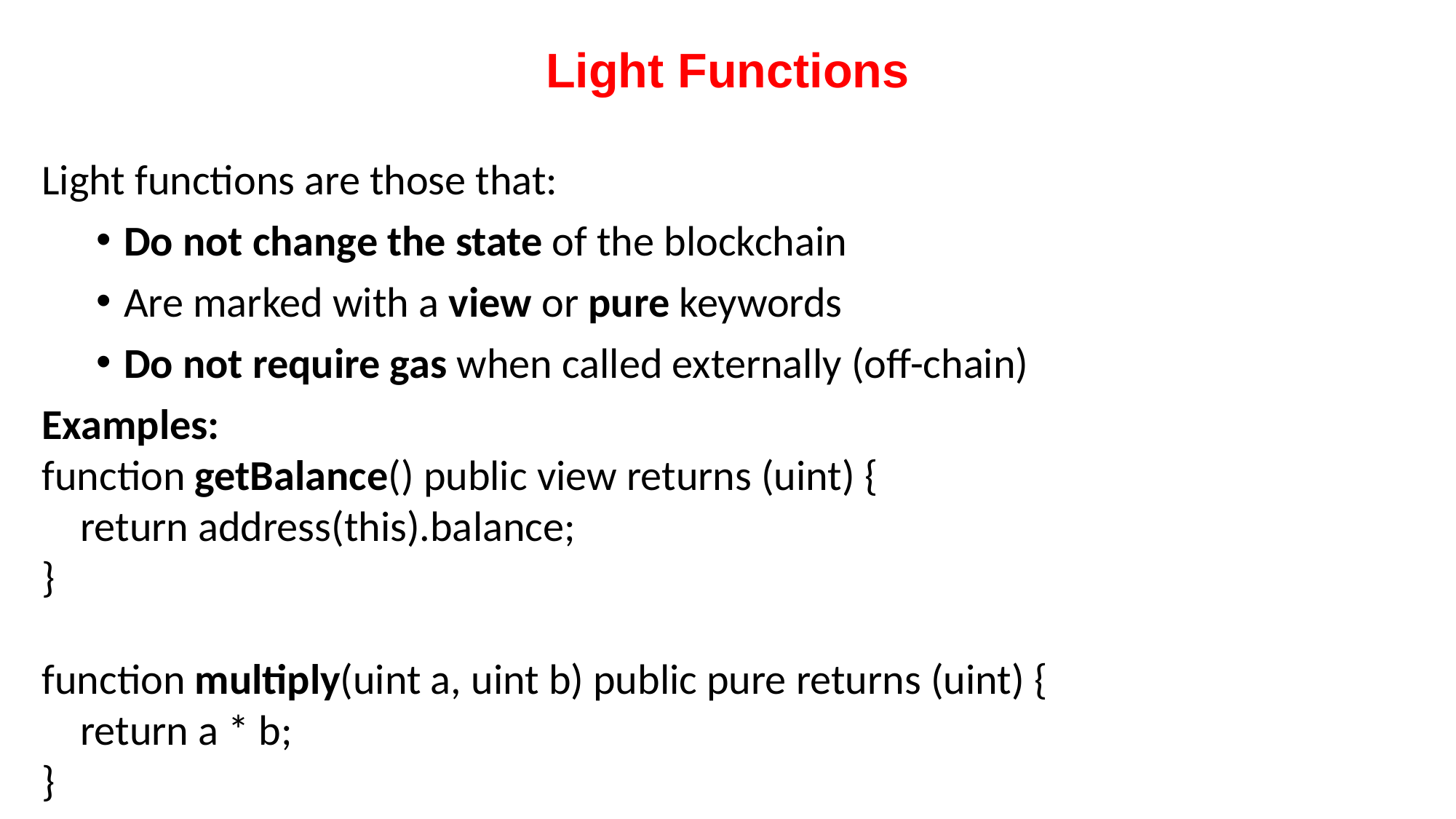

# Light Functions
Light functions are those that:
Do not change the state of the blockchain
Are marked with a view or pure keywords
Do not require gas when called externally (off-chain)
Examples:
function getBalance() public view returns (uint) {
    return address(this).balance;
}

function multiply(uint a, uint b) public pure returns (uint) {
    return a * b;
}